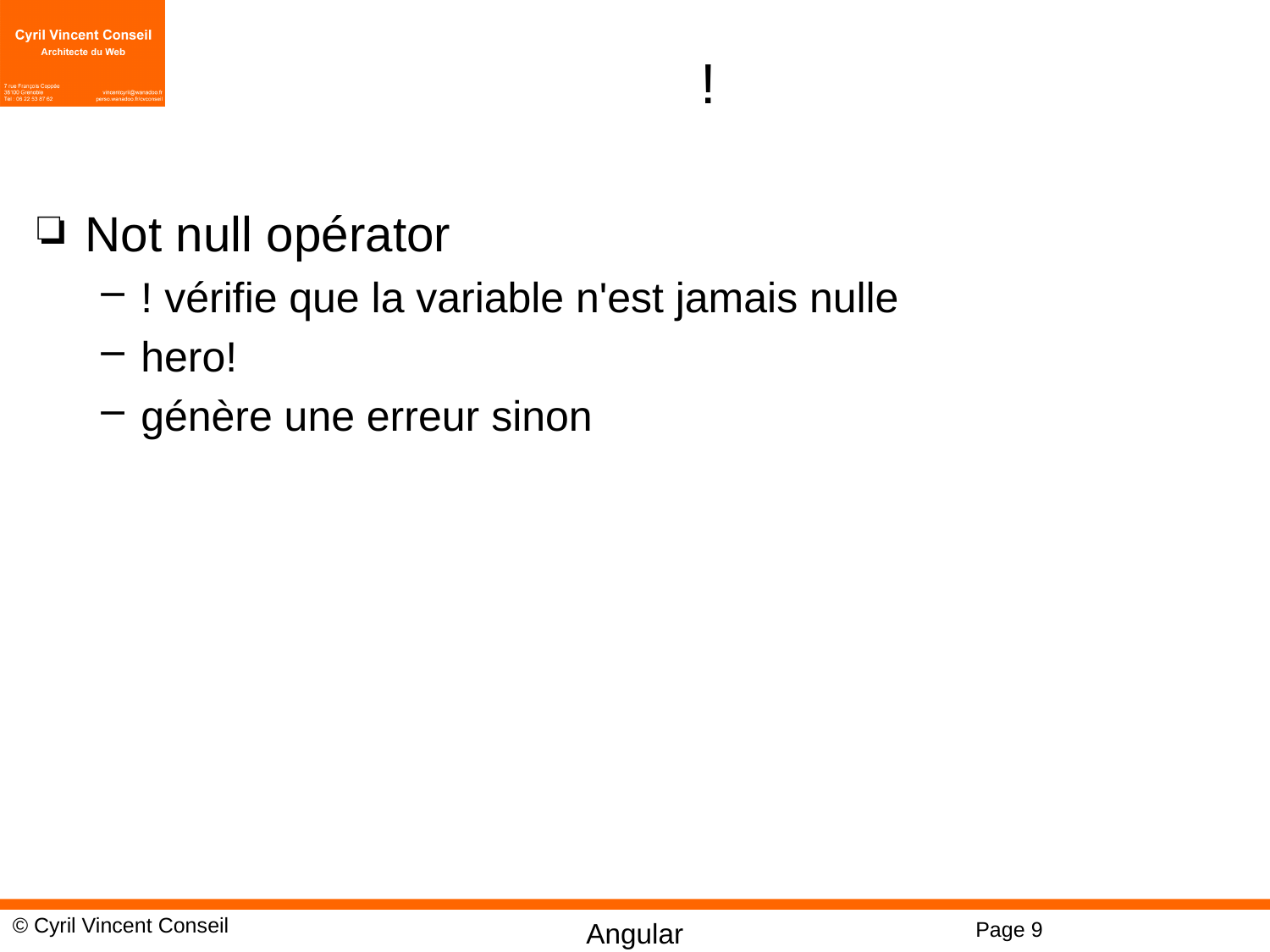

# !
Not null opérator
! vérifie que la variable n'est jamais nulle
hero!
génère une erreur sinon